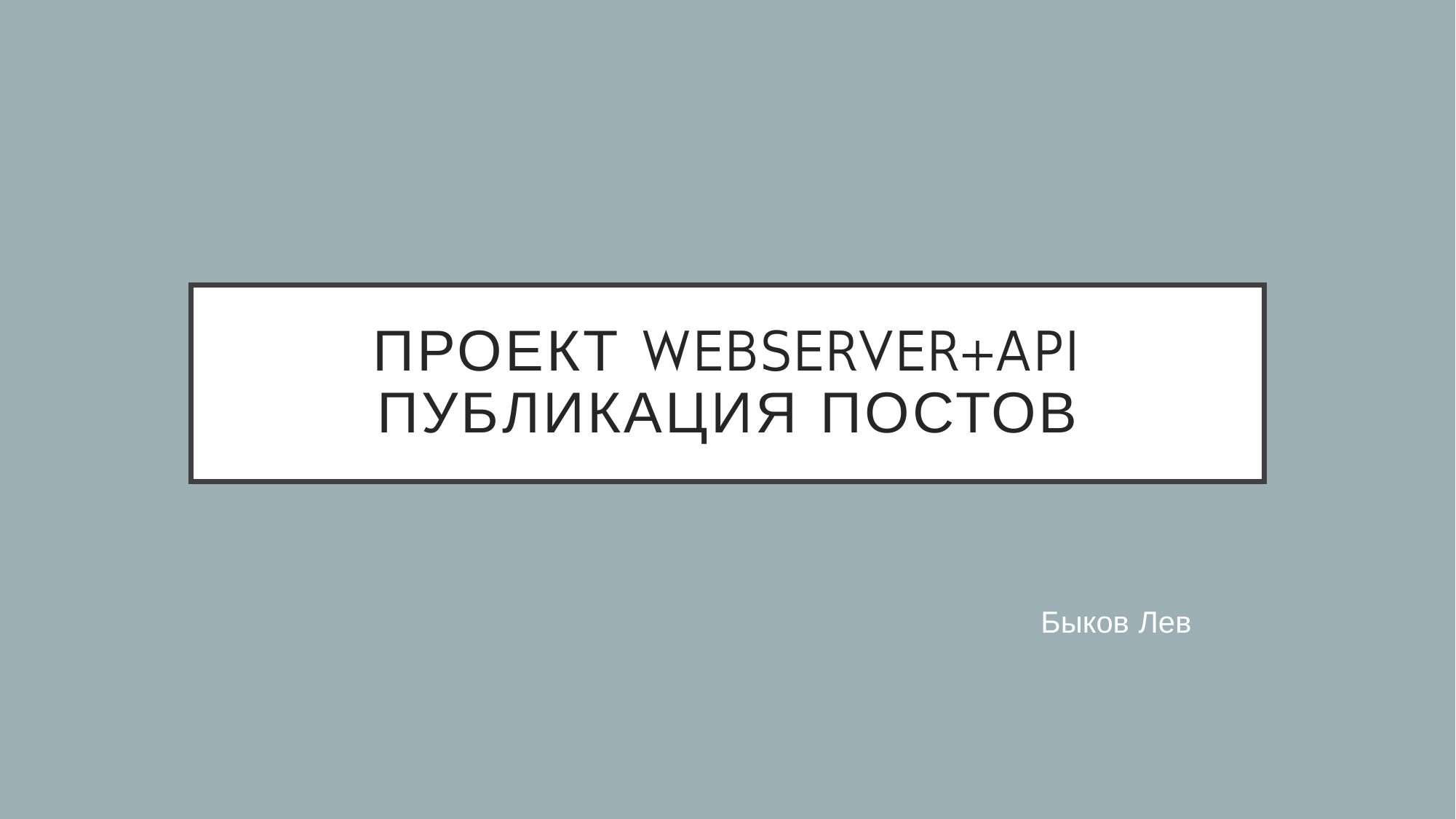

# Проект WebServer+API Публикация постов
Быков Лев